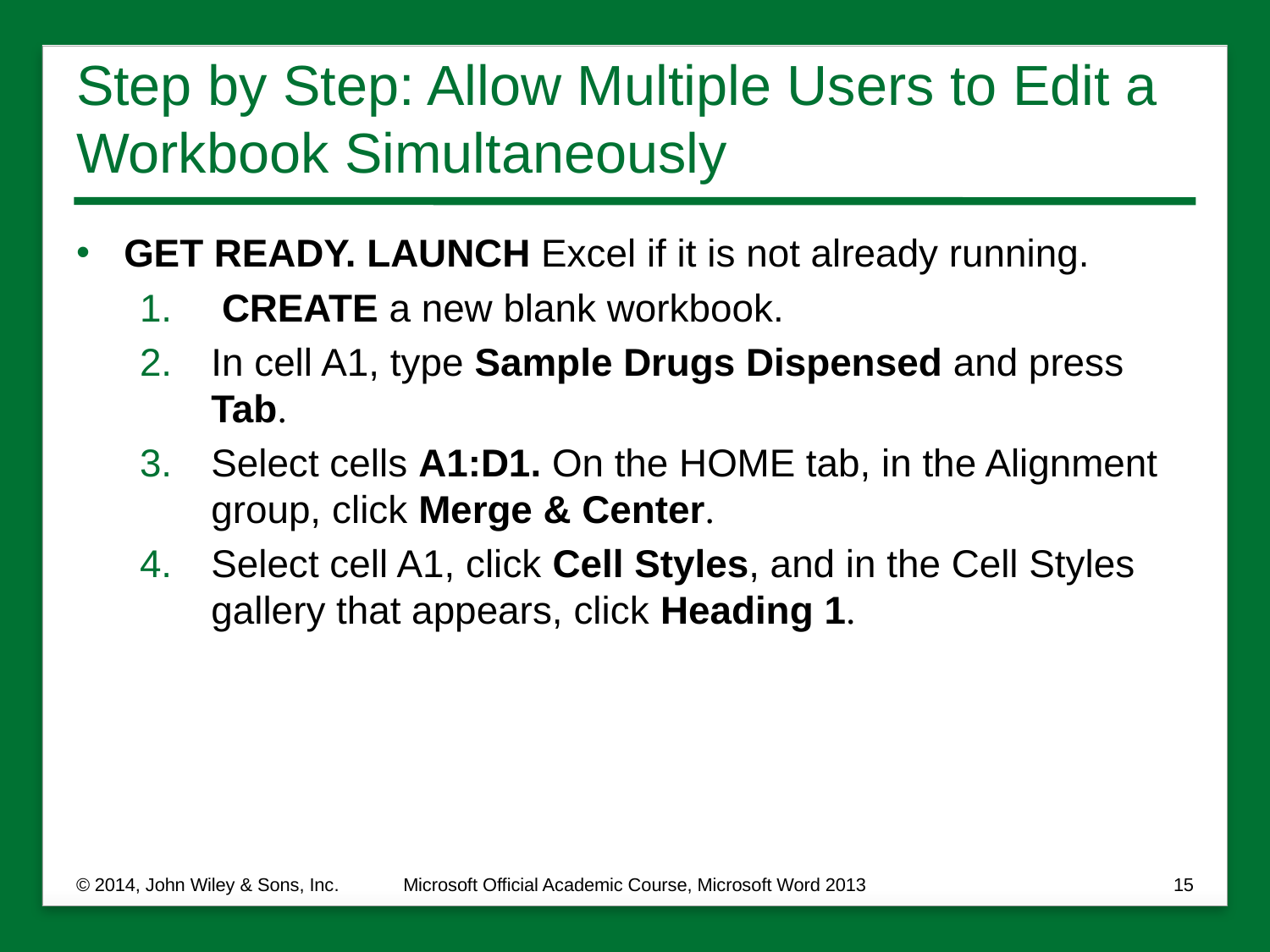

# Step by Step: Allow Multiple Users to Edit a Workbook Simultaneously
GET READY. LAUNCH Excel if it is not already running.
 CREATE a new blank workbook.
In cell A1, type Sample Drugs Dispensed and press Tab.
Select cells A1:D1. On the HOME tab, in the Alignment group, click Merge & Center.
Select cell A1, click Cell Styles, and in the Cell Styles gallery that appears, click Heading 1.
© 2014, John Wiley & Sons, Inc.
Microsoft Official Academic Course, Microsoft Word 2013
15